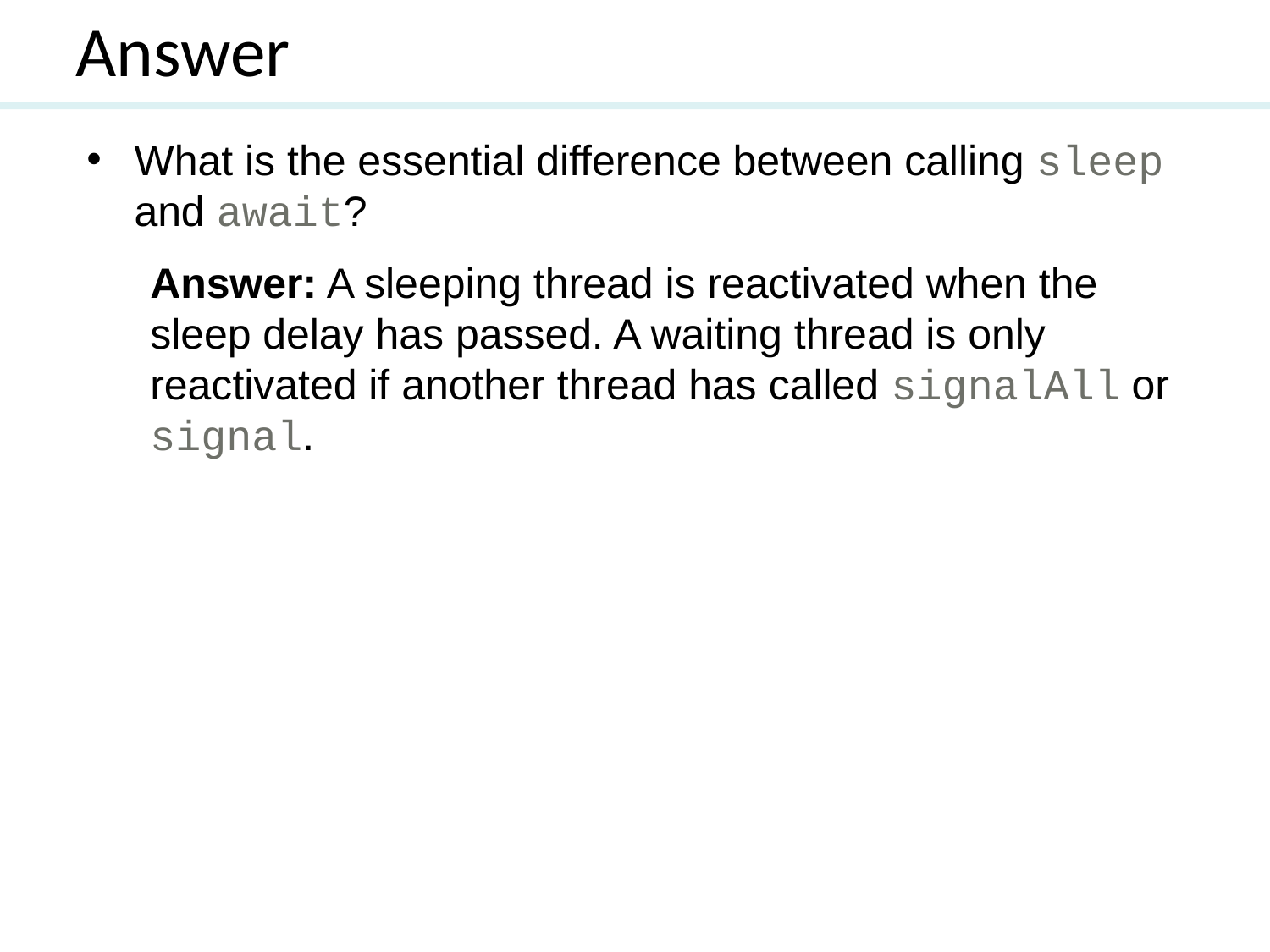

Answer
What is the essential difference between calling sleep and await?
Answer: A sleeping thread is reactivated when the sleep delay has passed. A waiting thread is only reactivated if another thread has called signalAll or signal.